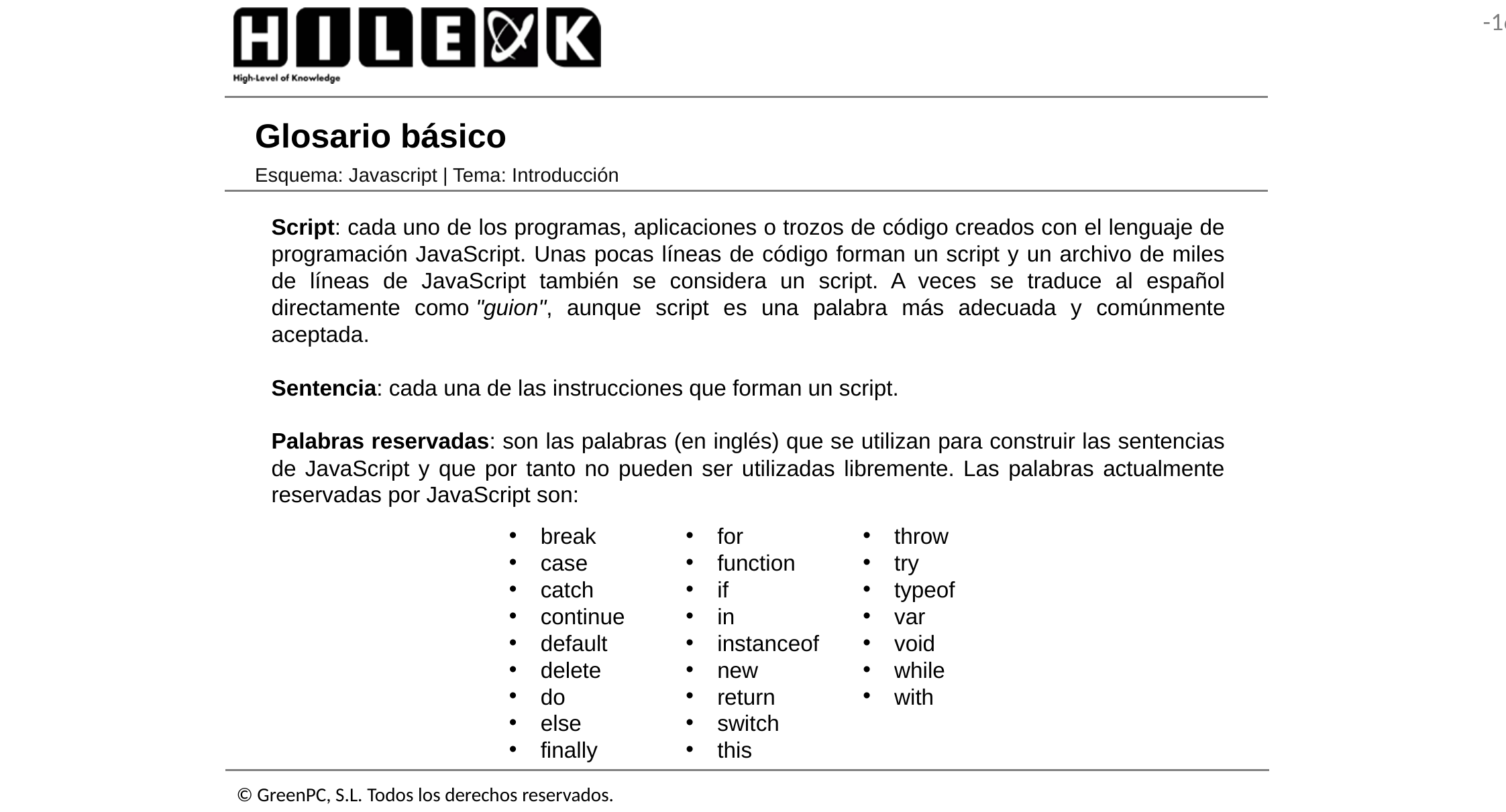

# Glosario básico
Esquema: Javascript | Tema: Introducción
Script: cada uno de los programas, aplicaciones o trozos de código creados con el lenguaje de programación JavaScript. Unas pocas líneas de código forman un script y un archivo de miles de líneas de JavaScript también se considera un script. A veces se traduce al español directamente como "guion", aunque script es una palabra más adecuada y comúnmente aceptada.

Sentencia: cada una de las instrucciones que forman un script.

Palabras reservadas: son las palabras (en inglés) que se utilizan para construir las sentencias de JavaScript y que por tanto no pueden ser utilizadas libremente. Las palabras actualmente reservadas por JavaScript son:

break
case
catch
continue
default
delete
do
else
finally
for
function
if
in
instanceof
new
return
switch
this
throw
try
typeof
var
void
while
with